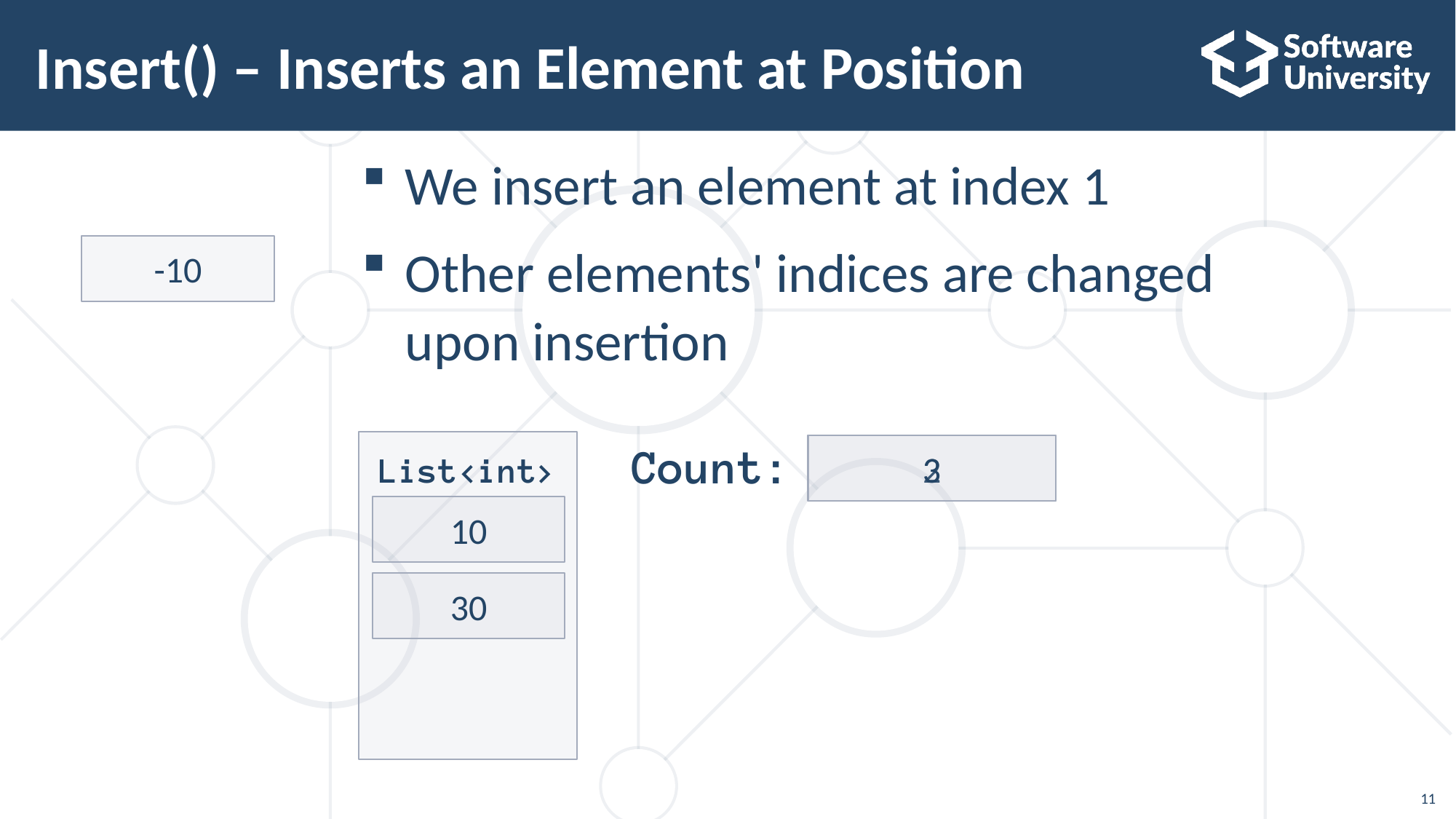

# Insert() – Inserts an Element at Position
We insert an element at index 1
Other elements' indices are changed
upon insertion
-10

3
2
Count:
List<int>
10
30
11